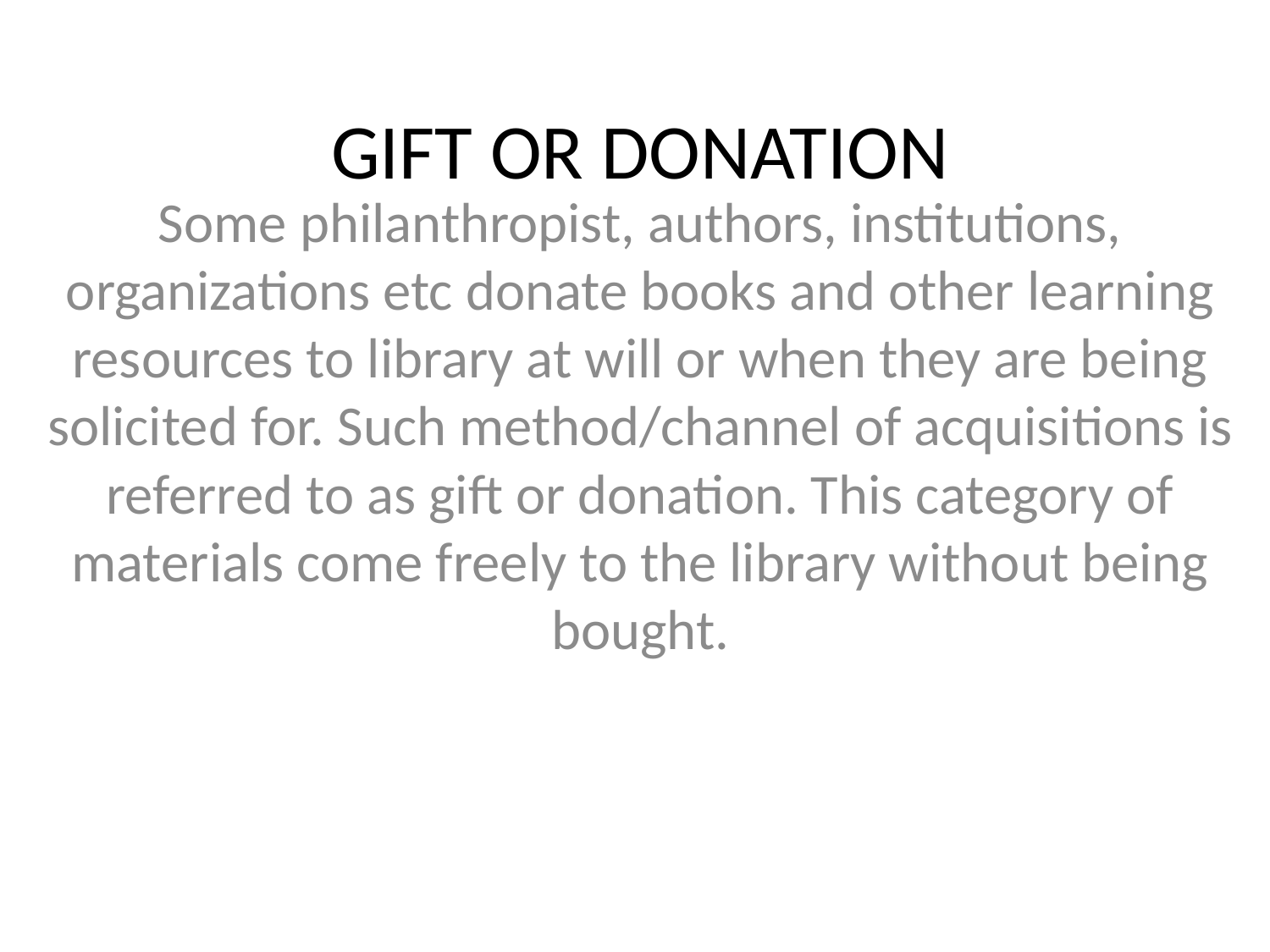

# GIFT OR DONATION
Some philanthropist, authors, institutions, organizations etc donate books and other learning resources to library at will or when they are being solicited for. Such method/channel of acquisitions is referred to as gift or donation. This category of materials come freely to the library without being bought.